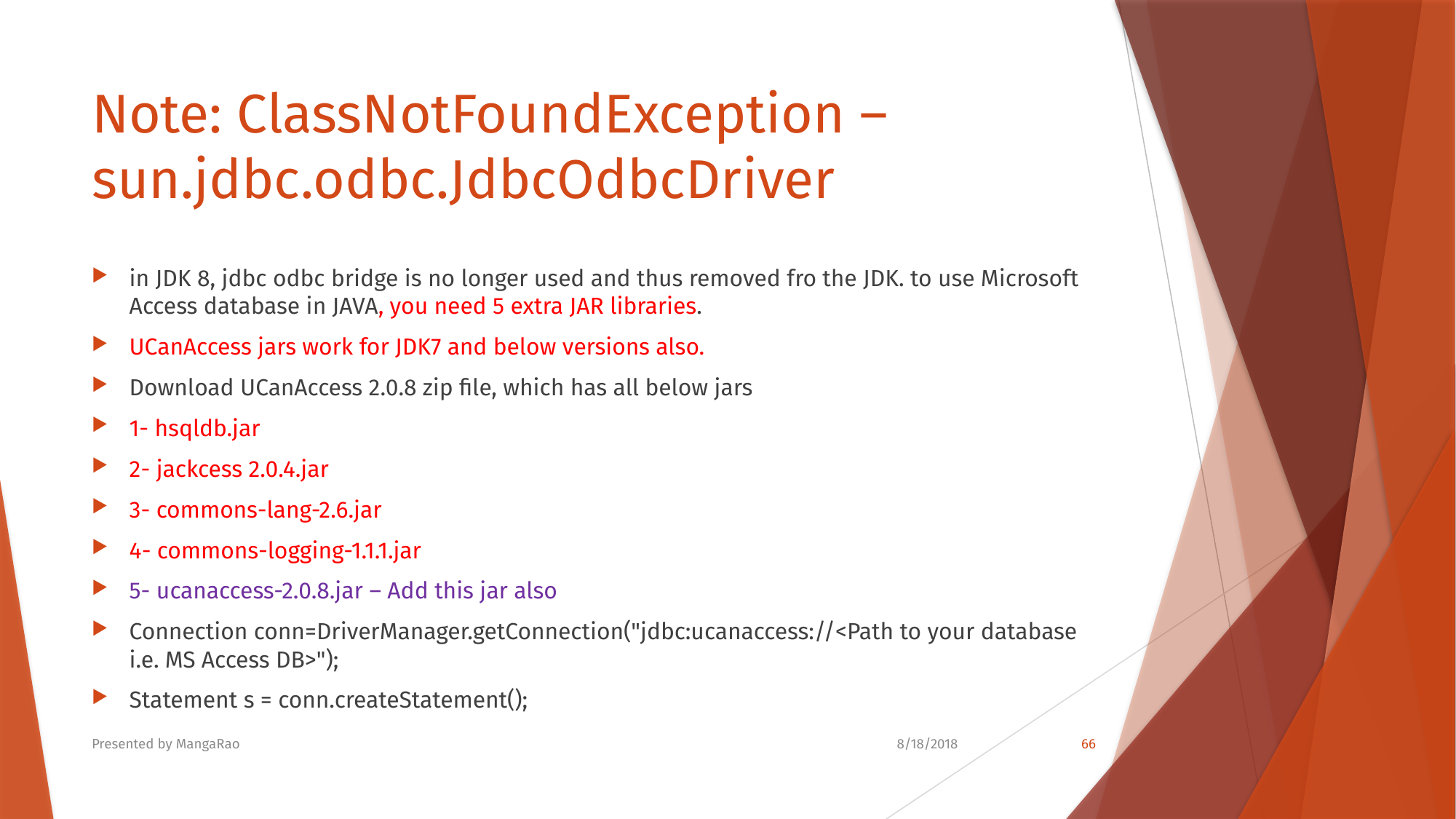

# Note: ClassNotFoundException – sun.jdbc.odbc.JdbcOdbcDriver
in JDK 8, jdbc odbc bridge is no longer used and thus removed fro the JDK. to use Microsoft Access database in JAVA, you need 5 extra JAR libraries.
UCanAccess jars work for JDK7 and below versions also.
Download UCanAccess 2.0.8 zip file, which has all below jars
1- hsqldb.jar
2- jackcess 2.0.4.jar
3- commons-lang-2.6.jar
4- commons-logging-1.1.1.jar
5- ucanaccess-2.0.8.jar – Add this jar also
Connection conn=DriverManager.getConnection("jdbc:ucanaccess://<Path to your database i.e. MS Access DB>");
Statement s = conn.createStatement();

Presented by MangaRao
8/18/2018
66